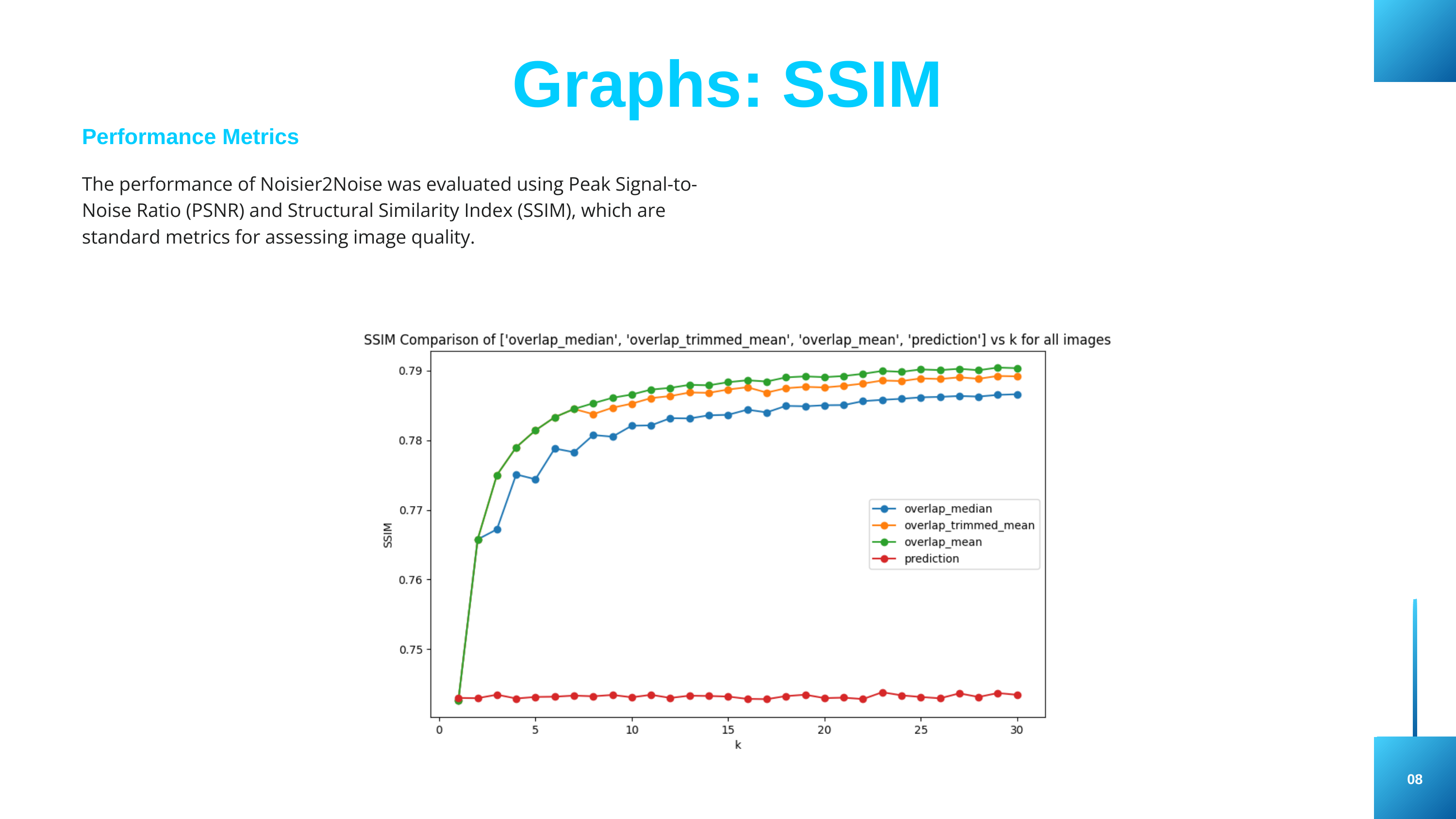

Graphs: SSIM
Performance Metrics
The performance of Noisier2Noise was evaluated using Peak Signal-to-Noise Ratio (PSNR) and Structural Similarity Index (SSIM), which are standard metrics for assessing image quality.

08